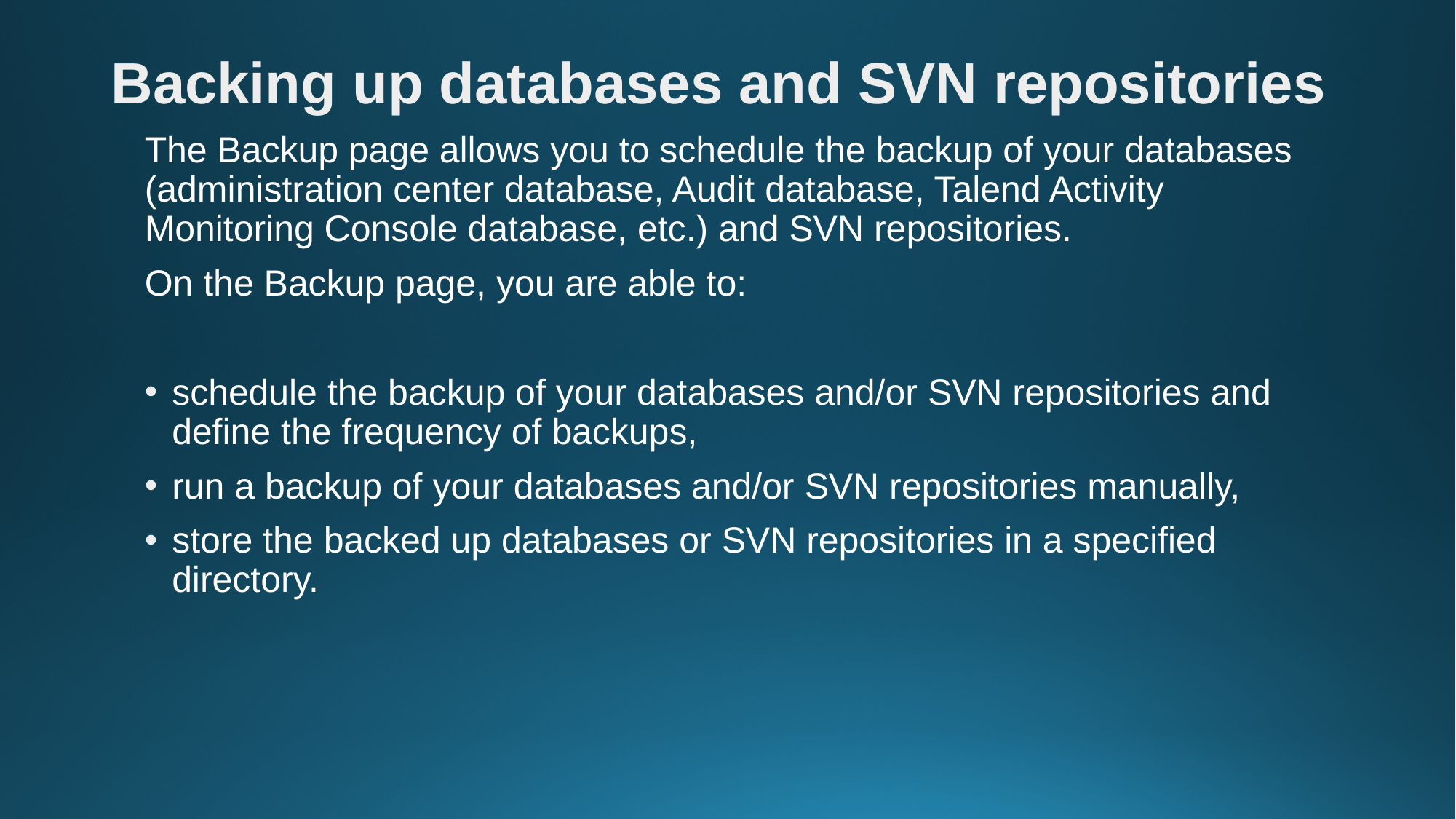

Backing up databases and SVN repositories
The Backup page allows you to schedule the backup of your databases (administration center database, Audit database, Talend Activity Monitoring Console database, etc.) and SVN repositories.
On the Backup page, you are able to:

schedule the backup of your databases and/or SVN repositories and define the frequency of backups,
run a backup of your databases and/or SVN repositories manually,
store the backed up databases or SVN repositories in a specified directory.